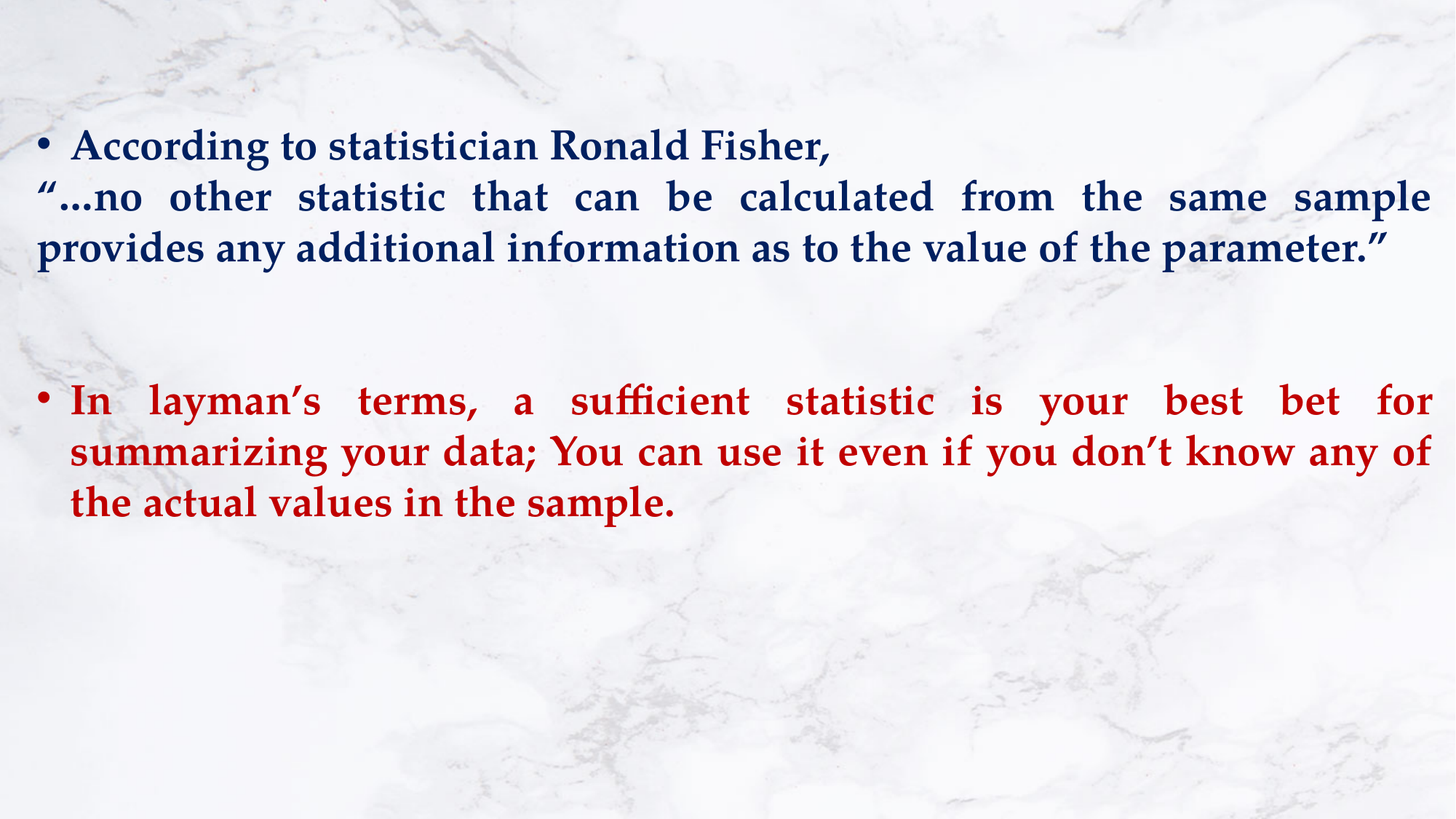

According to statistician Ronald Fisher,
“…no other statistic that can be calculated from the same sample provides any additional information as to the value of the parameter.”

In layman’s terms, a sufficient statistic is your best bet for summarizing your data; You can use it even if you don’t know any of the actual values in the sample.